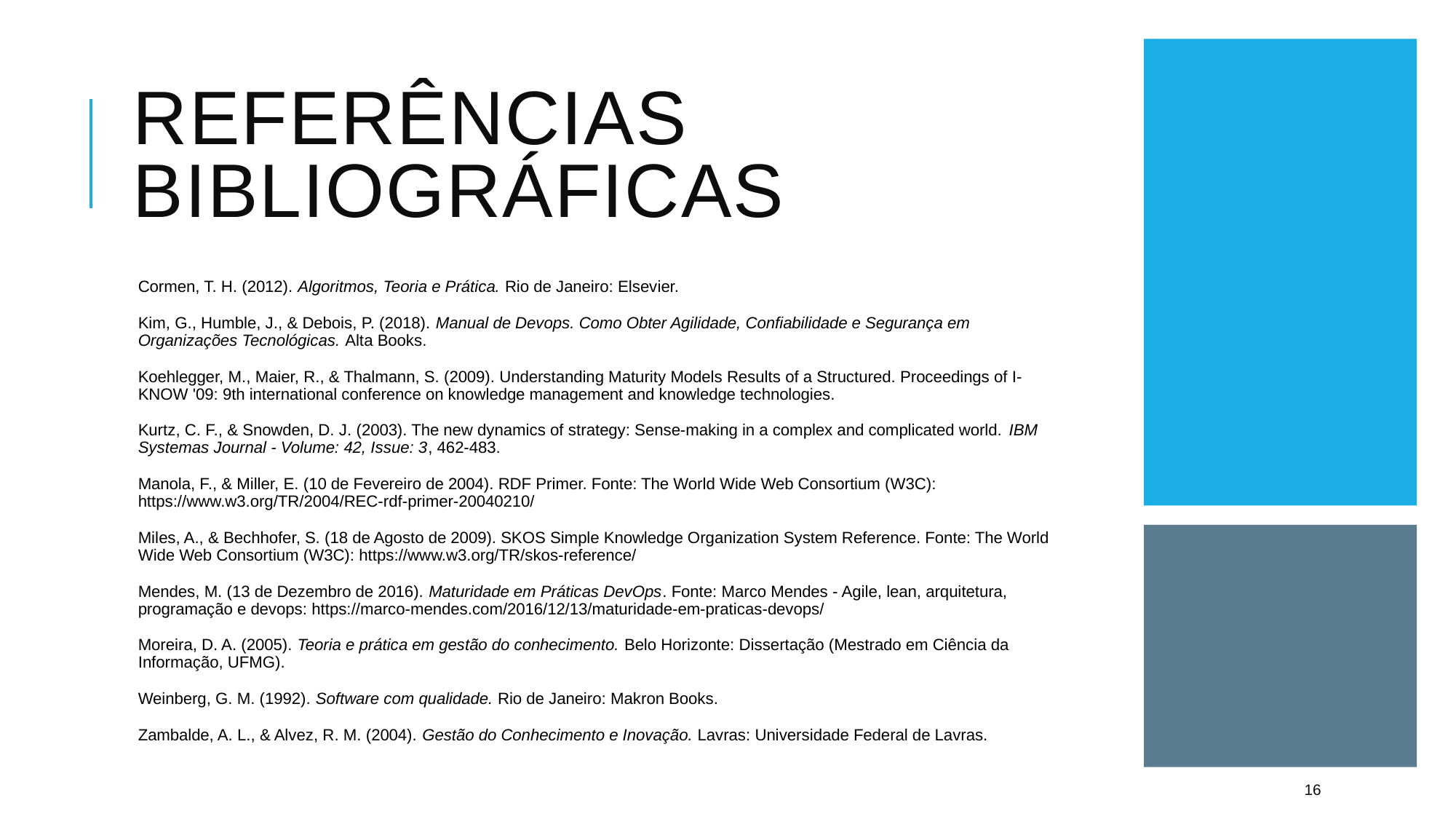

# REFERÊNCIAS BIBLIOGRÁFICAS
Cormen, T. H. (2012). Algoritmos, Teoria e Prática. Rio de Janeiro: Elsevier.
Kim, G., Humble, J., & Debois, P. (2018). Manual de Devops. Como Obter Agilidade, Confiabilidade e Segurança em Organizações Tecnológicas. Alta Books.
Koehlegger, M., Maier, R., & Thalmann, S. (2009). Understanding Maturity Models Results of a Structured. Proceedings of I-KNOW '09: 9th international conference on knowledge management and knowledge technologies.
Kurtz, C. F., & Snowden, D. J. (2003). The new dynamics of strategy: Sense-making in a complex and complicated world. IBM Systemas Journal - Volume: 42, Issue: 3, 462-483.
Manola, F., & Miller, E. (10 de Fevereiro de 2004). RDF Primer. Fonte: The World Wide Web Consortium (W3C): https://www.w3.org/TR/2004/REC-rdf-primer-20040210/
Miles, A., & Bechhofer, S. (18 de Agosto de 2009). SKOS Simple Knowledge Organization System Reference. Fonte: The World Wide Web Consortium (W3C): https://www.w3.org/TR/skos-reference/
Mendes, M. (13 de Dezembro de 2016). Maturidade em Práticas DevOps. Fonte: Marco Mendes - Agile, lean, arquitetura, programação e devops: https://marco-mendes.com/2016/12/13/maturidade-em-praticas-devops/
Moreira, D. A. (2005). Teoria e prática em gestão do conhecimento. Belo Horizonte: Dissertação (Mestrado em Ciência da Informação, UFMG).
Weinberg, G. M. (1992). Software com qualidade. Rio de Janeiro: Makron Books.
Zambalde, A. L., & Alvez, R. M. (2004). Gestão do Conhecimento e Inovação. Lavras: Universidade Federal de Lavras.

16